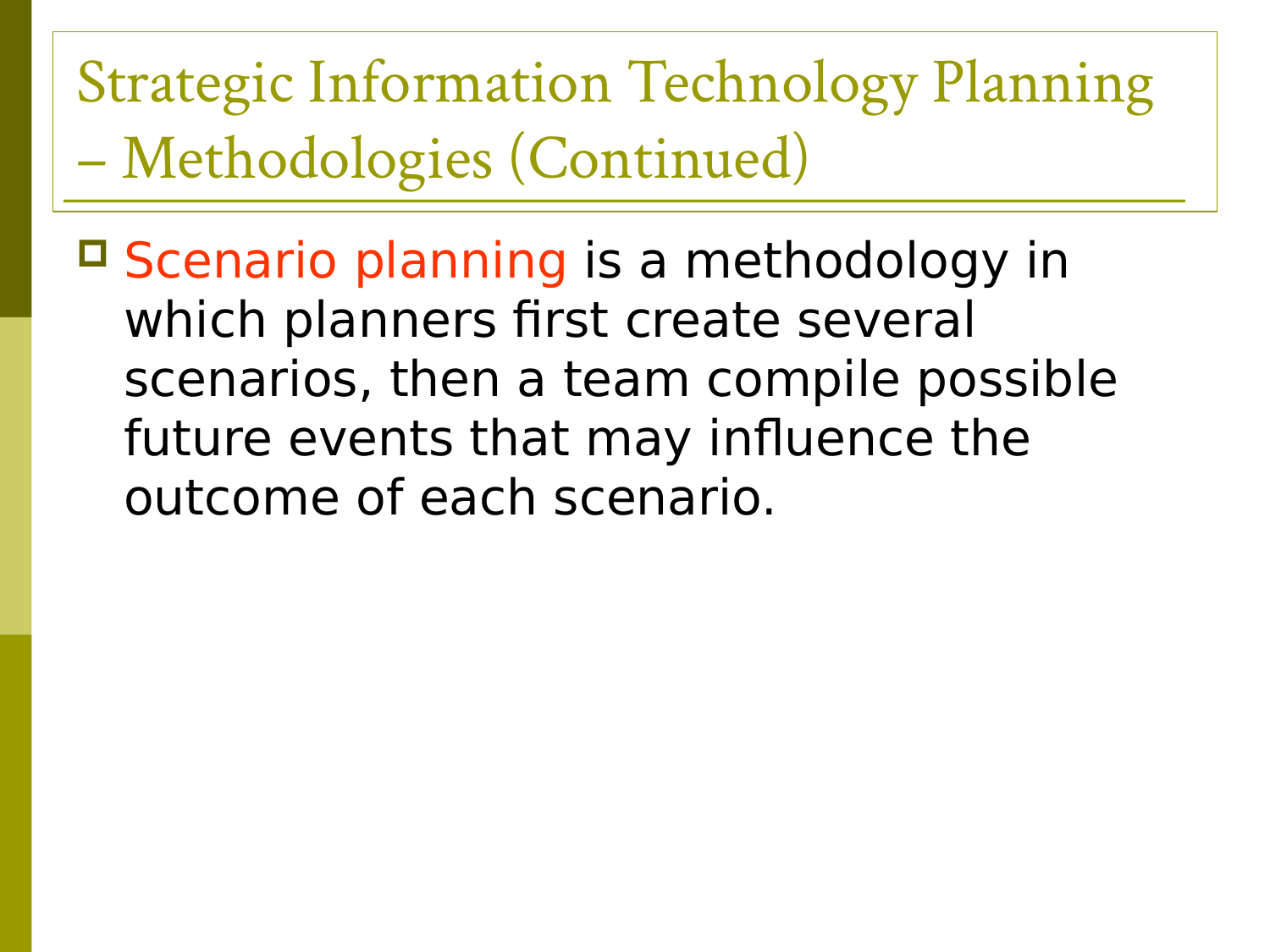

# Strategic Information Technology Planning – Methodologies (Continued)
Scenario planning is a methodology in which planners first create several scenarios, then a team compile possible future events that may influence the outcome of each scenario.